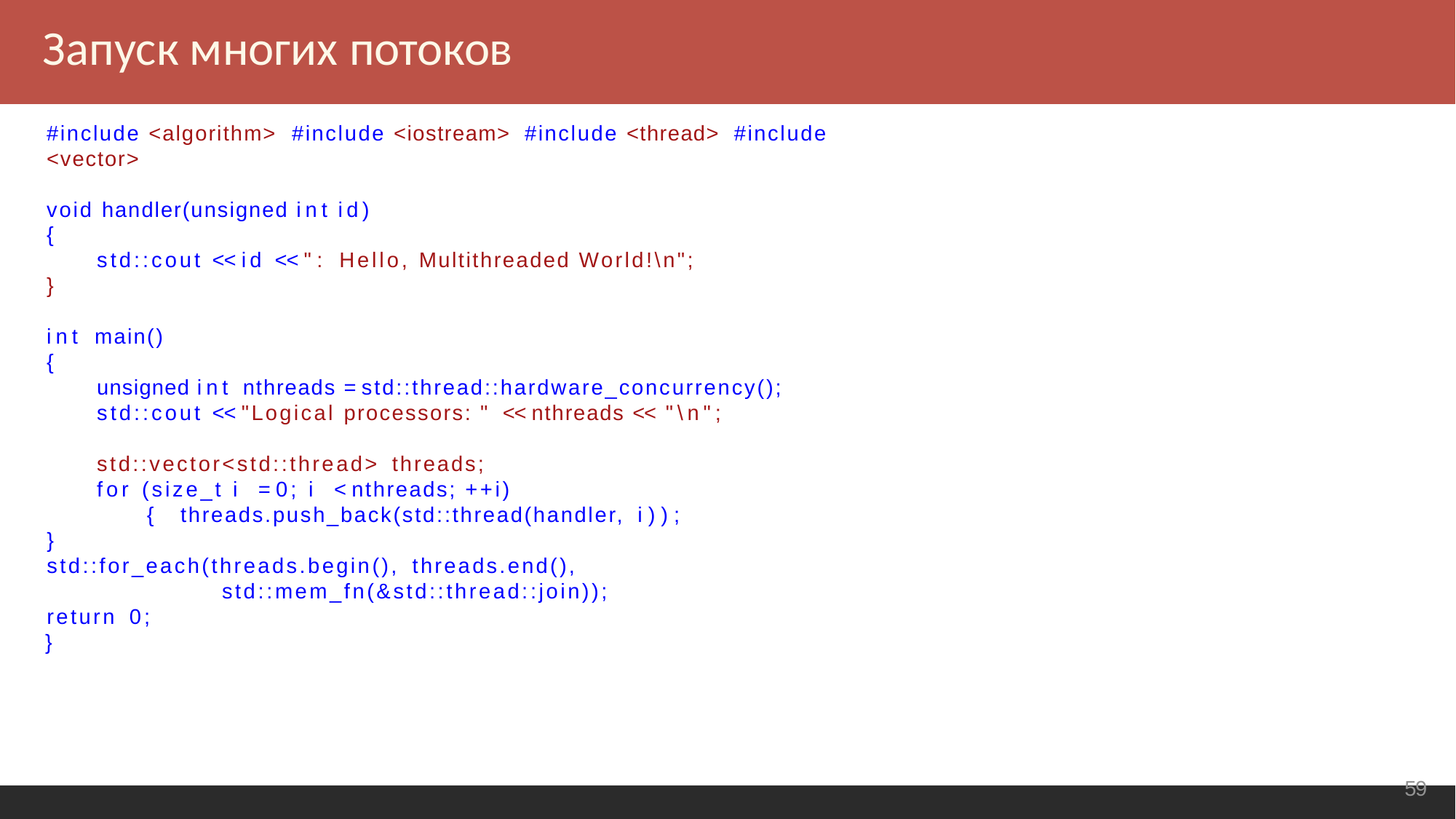

Запуск многих потоков
#include <algorithm>  #include <iostream>  #include <thread>  #include <vector>

void handler(unsigned int id)
{
std::cout << id << ": Hello, Multithreaded World!\n";
}

int main()
{
unsigned int nthreads = std::thread::hardware_concurrency();  std::cout << "Logical processors: " << nthreads << "\n";

std::vector<std::thread> threads;
for (size_t i = 0; i < nthreads; ++i) {  threads.push_back(std::thread(handler, i));
}
std::for_each(threads.begin(), threads.end(),
std::mem_fn(&std::thread::join));
return 0;
}
59